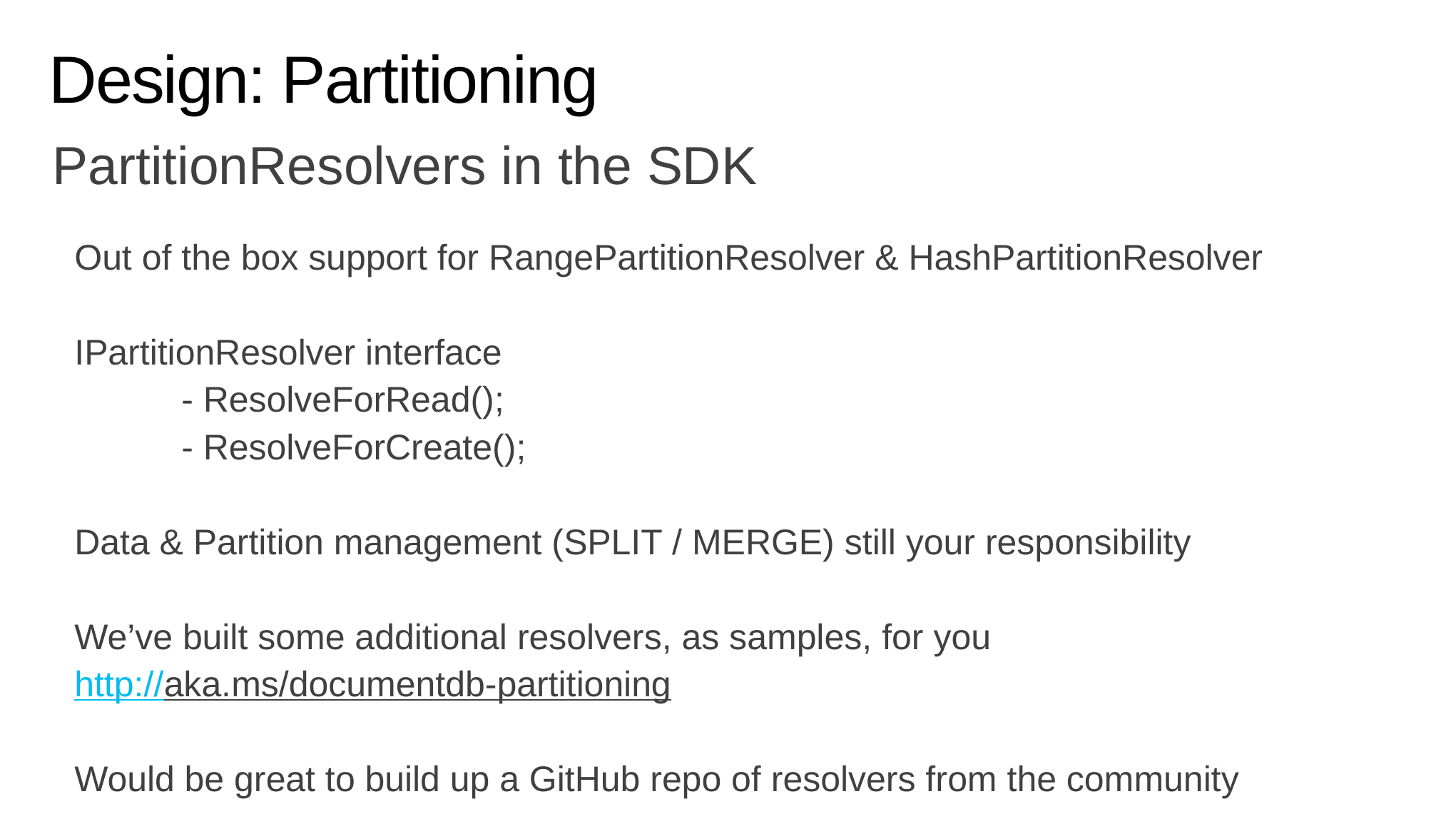

# Design: Partitioning

PartitionResolvers in the SDK
Out of the box support for RangePartitionResolver & HashPartitionResolver

IPartitionResolver interface
	- ResolveForRead();
	- ResolveForCreate();

Data & Partition management (SPLIT / MERGE) still your responsibility

We’ve built some additional resolvers, as samples, for you
http://aka.ms/documentdb-partitioning

Would be great to build up a GitHub repo of resolvers from the community